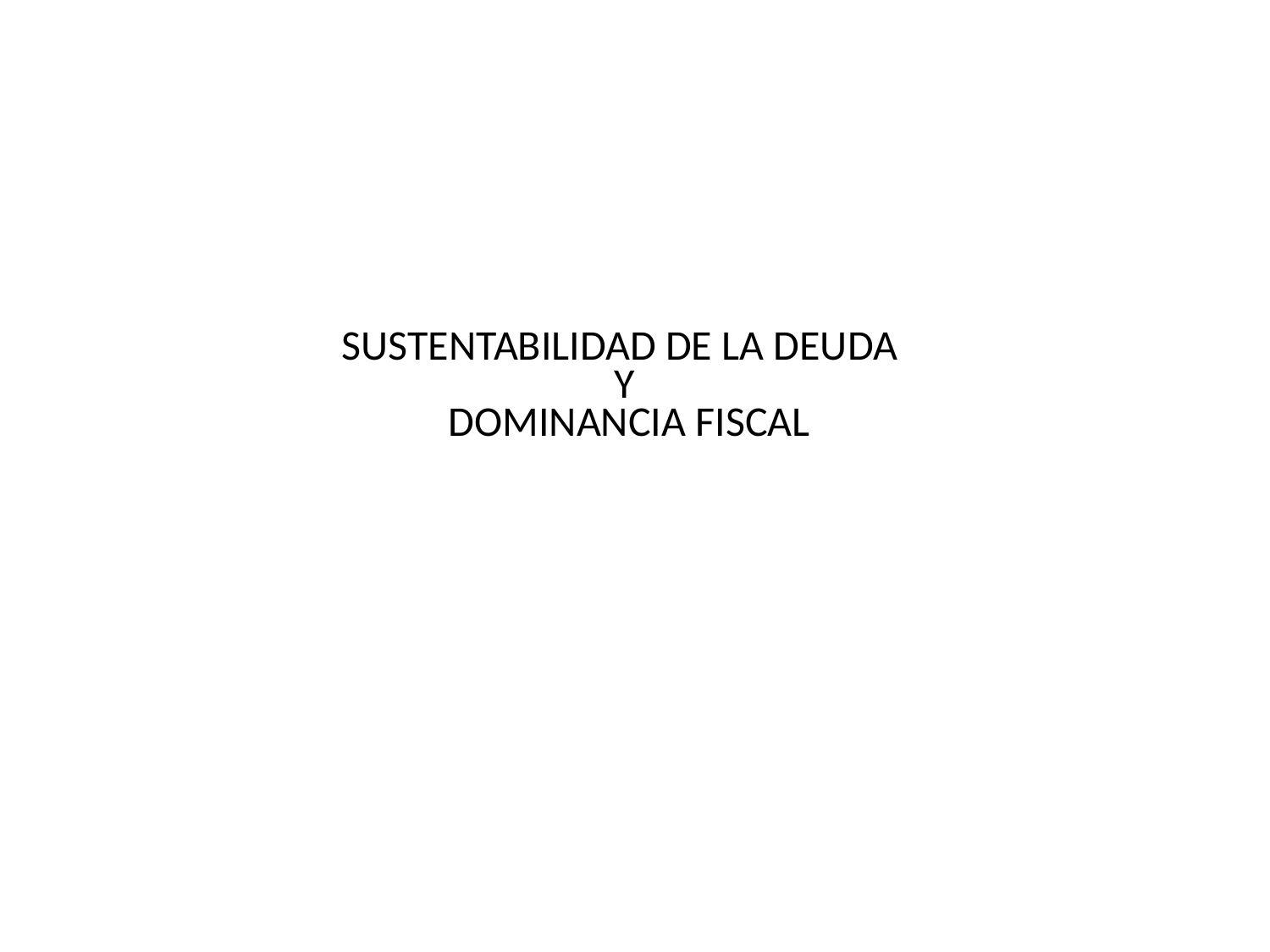

# SUSTENTABILIDAD DE LA DEUDA Y DOMINANCIA FISCAL